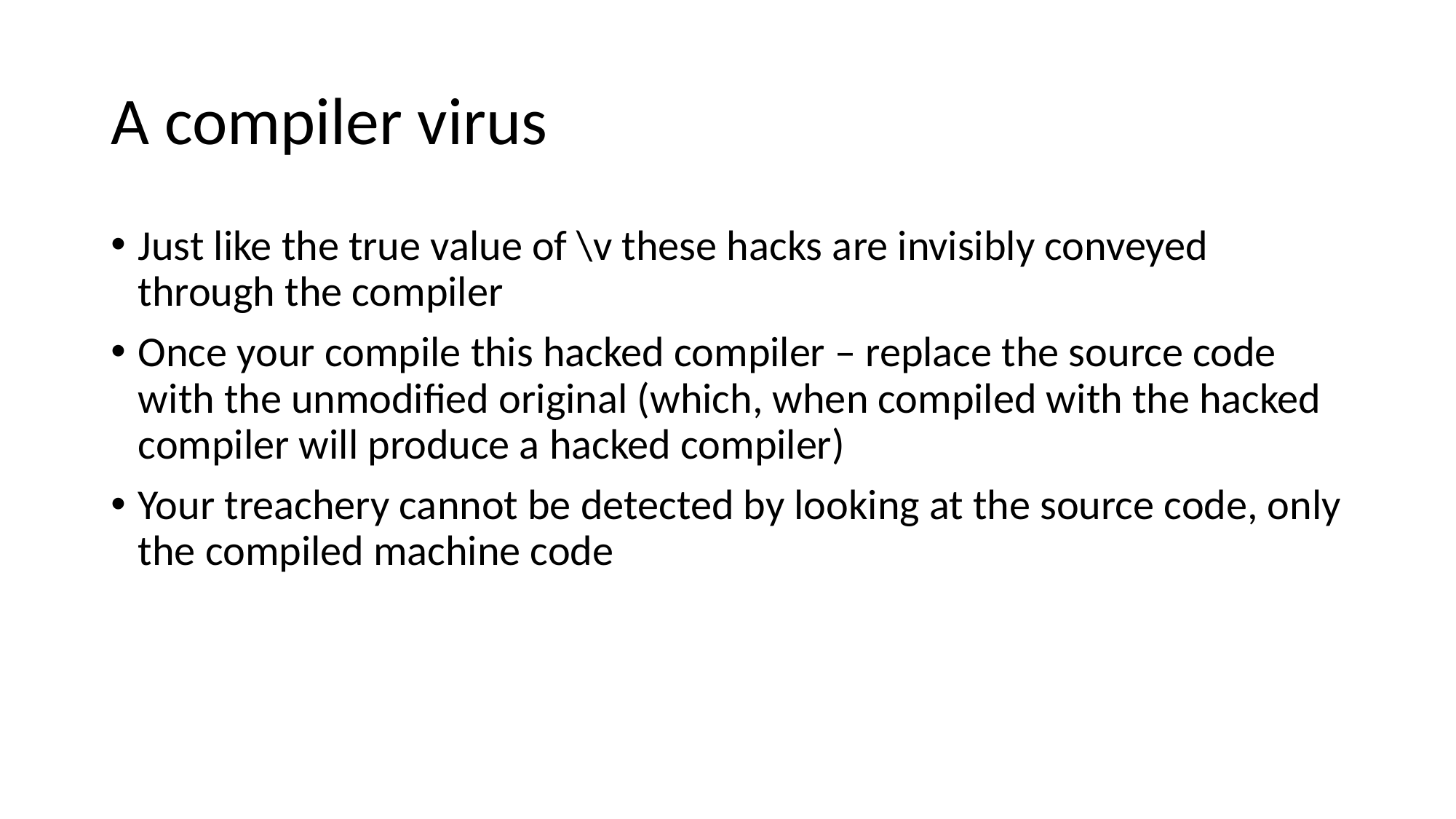

# A compiler virus
Just like the true value of \v these hacks are invisibly conveyed through the compiler
Once your compile this hacked compiler – replace the source code with the unmodified original (which, when compiled with the hacked compiler will produce a hacked compiler)
Your treachery cannot be detected by looking at the source code, only the compiled machine code